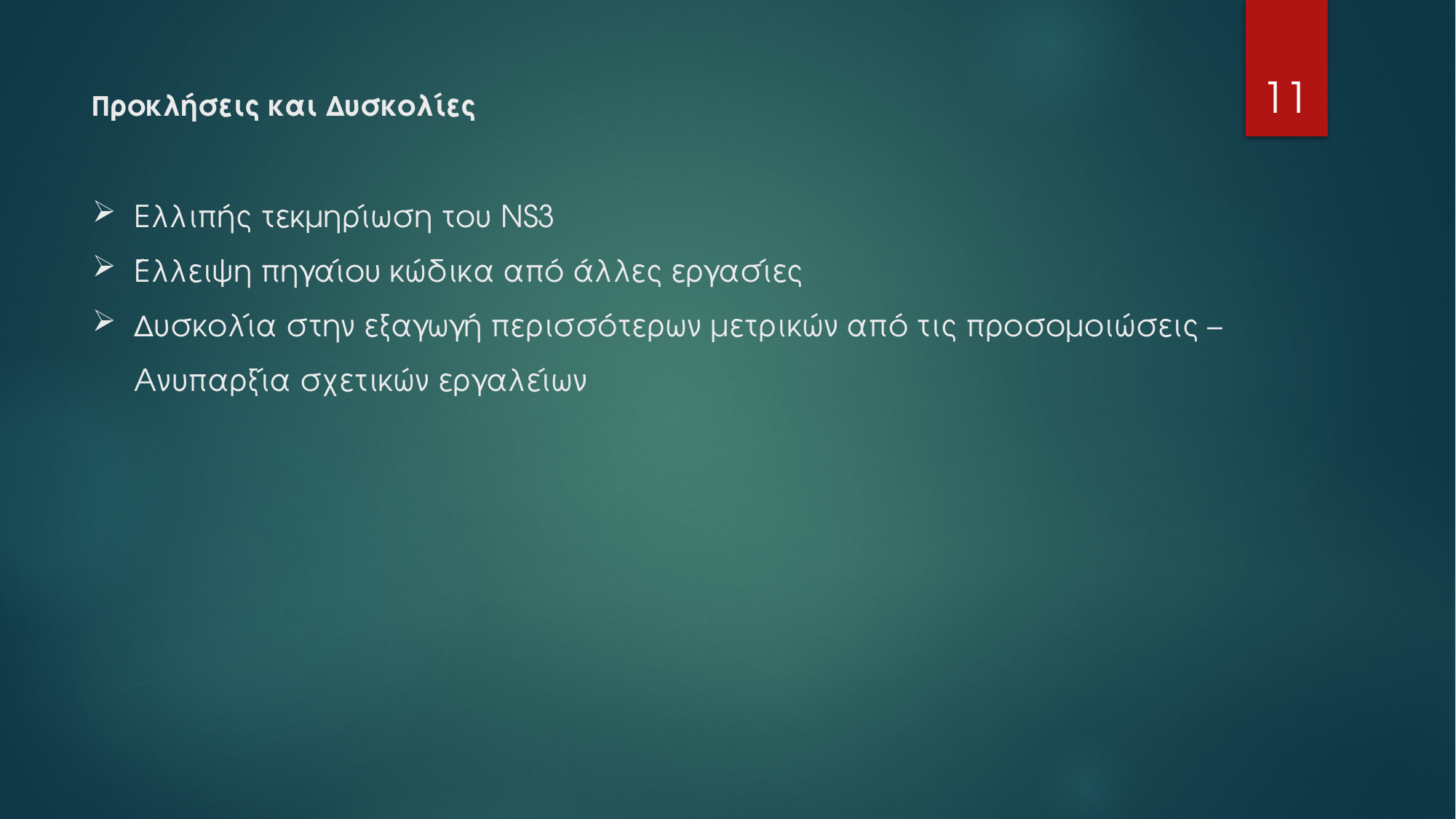

11
Προκλήσεις και Δυσκολίες
Ελλιπής τεκμηρίωση του NS3
Έλλειψη πηγαίου κώδικα από άλλες εργασίες
Δυσκολία στην εξαγωγή περισσότερων μετρικών από τις προσομοιώσεις – Ανυπαρξία σχετικών εργαλείων